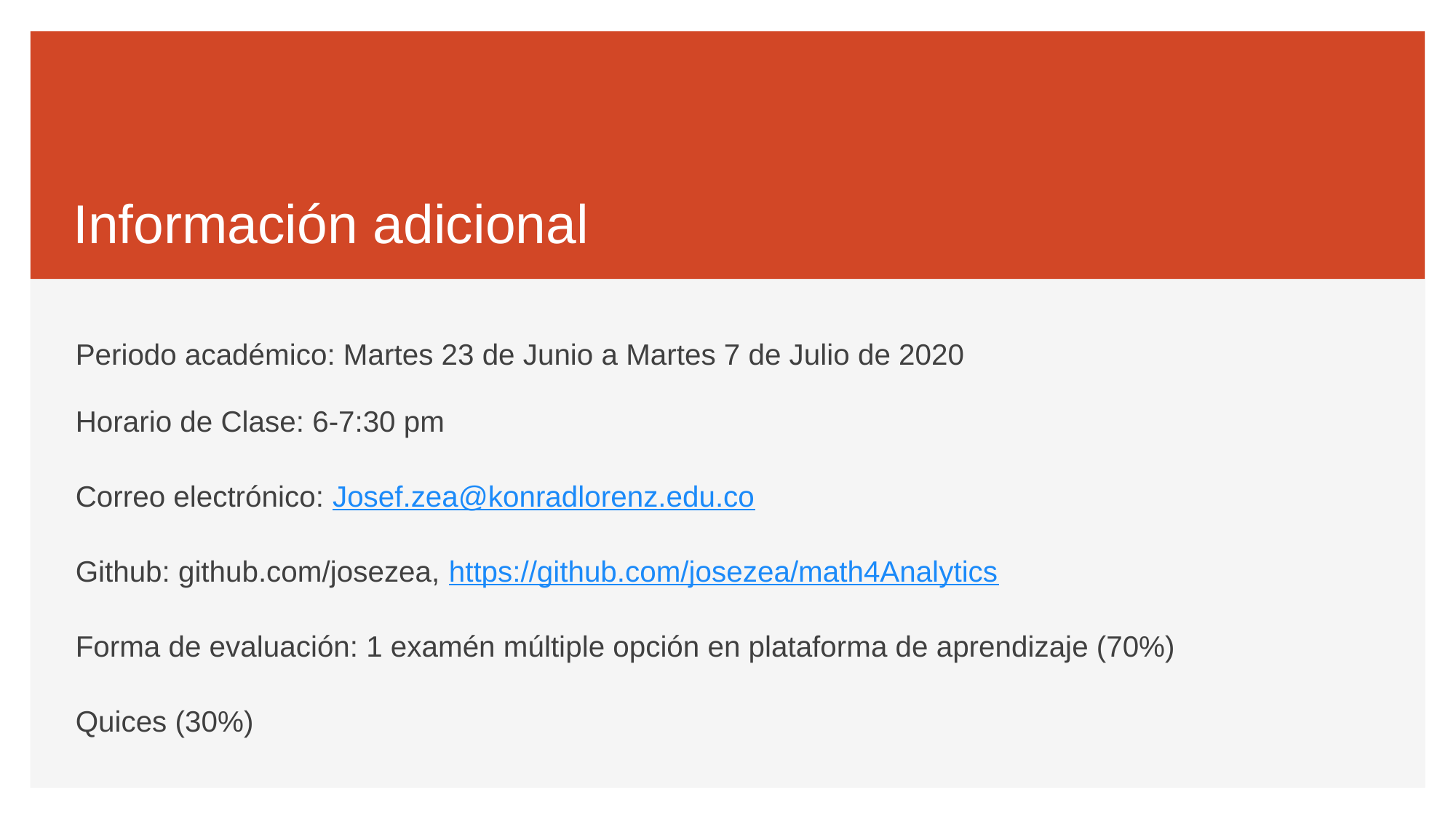

# Información adicional
Periodo académico: Martes 23 de Junio a Martes 7 de Julio de 2020
Horario de Clase: 6-7:30 pm
Correo electrónico: Josef.zea@konradlorenz.edu.co
Github: github.com/josezea, https://github.com/josezea/math4Analytics
Forma de evaluación: 1 examén múltiple opción en plataforma de aprendizaje (70%)
Quices (30%)